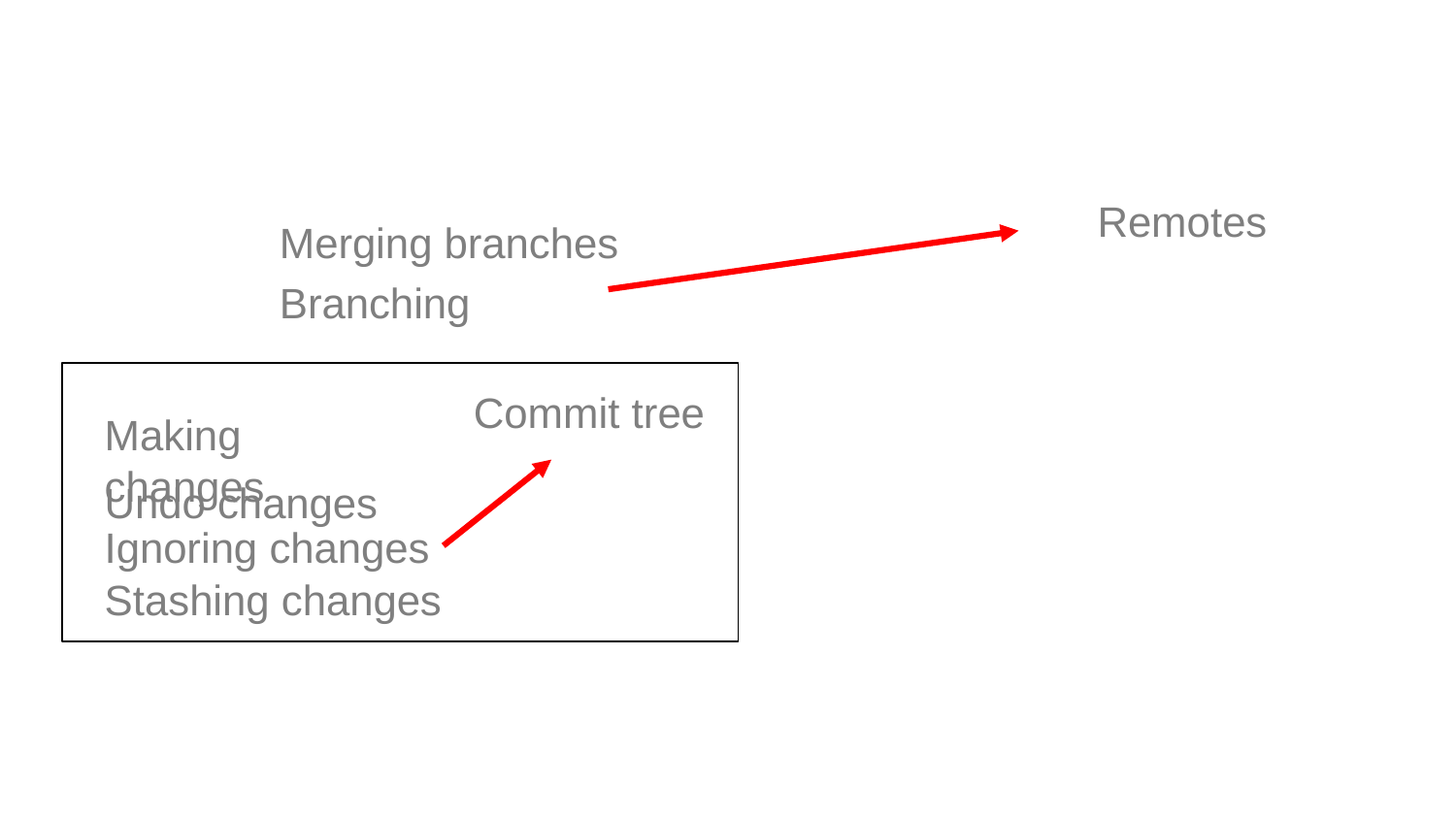

Remotes
Merging branches
Branching

Commit tree
Making changes
Undo changes
Ignoring changes
Stashing changes